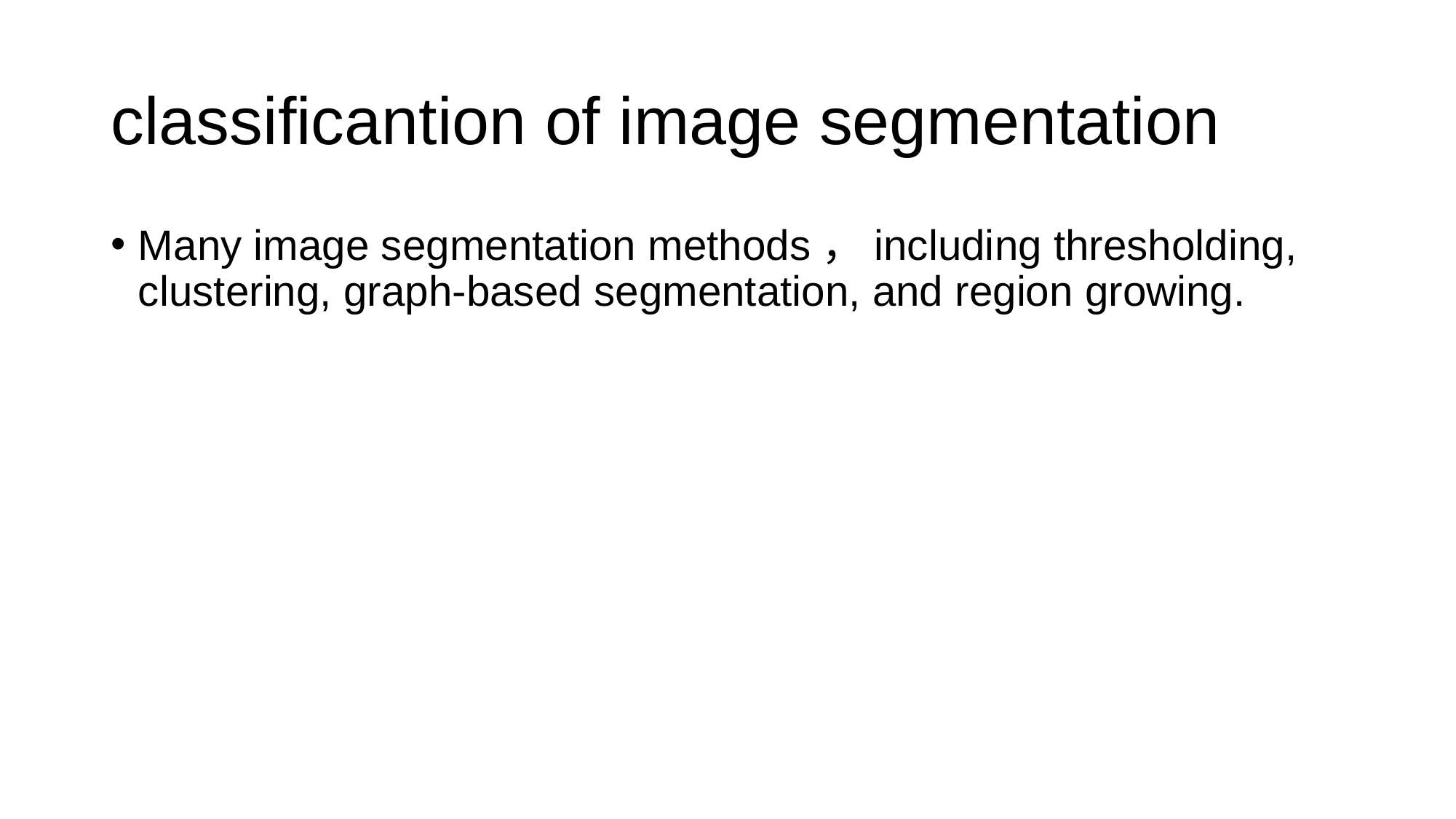

# classificantion of image segmentation
Many image segmentation methods，including thresholding, clustering, graph-based segmentation, and region growing.